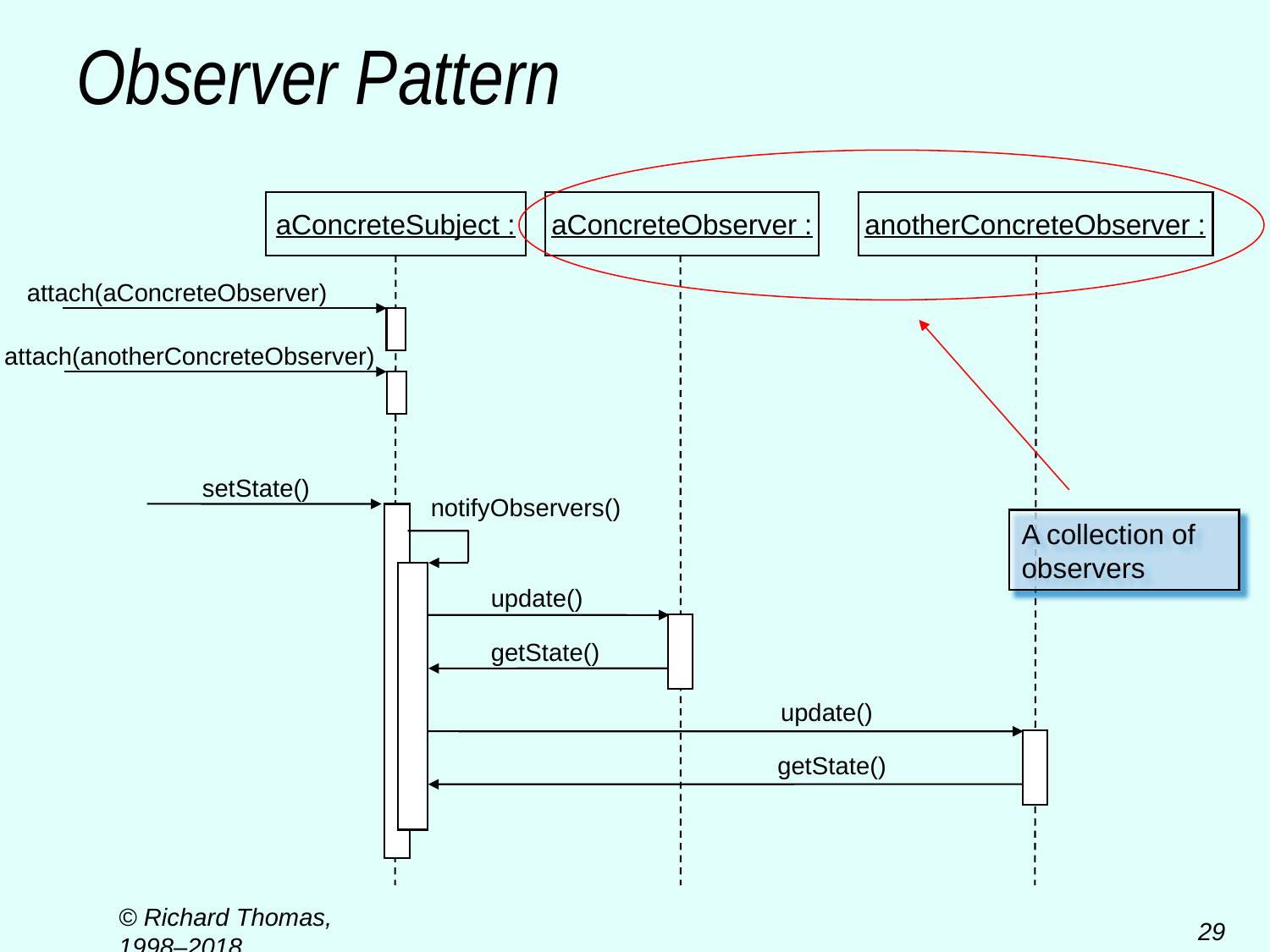

# Observer Pattern

aConcreteSubject :
aConcreteObserver :
anotherConcreteObserver :
attach(aConcreteObserver)

attach(anotherConcreteObserver)

setState()
notifyObservers()

A collection of observers

update()

getState()

update()

getState()

© Richard Thomas, 1998–2018
29